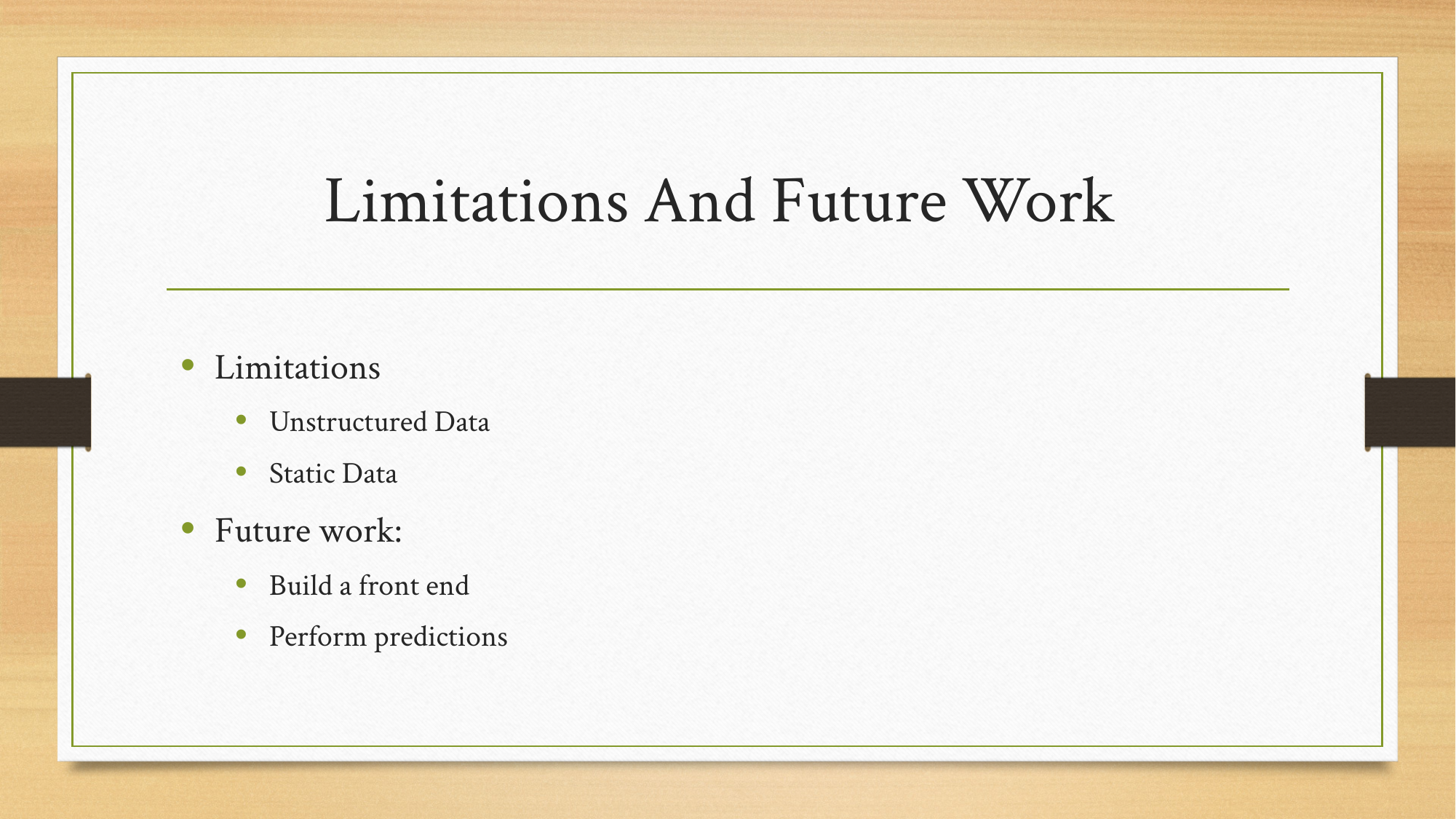

# Limitations And Future Work
Limitations
Unstructured Data
Static Data
Future work:
Build a front end
Perform predictions